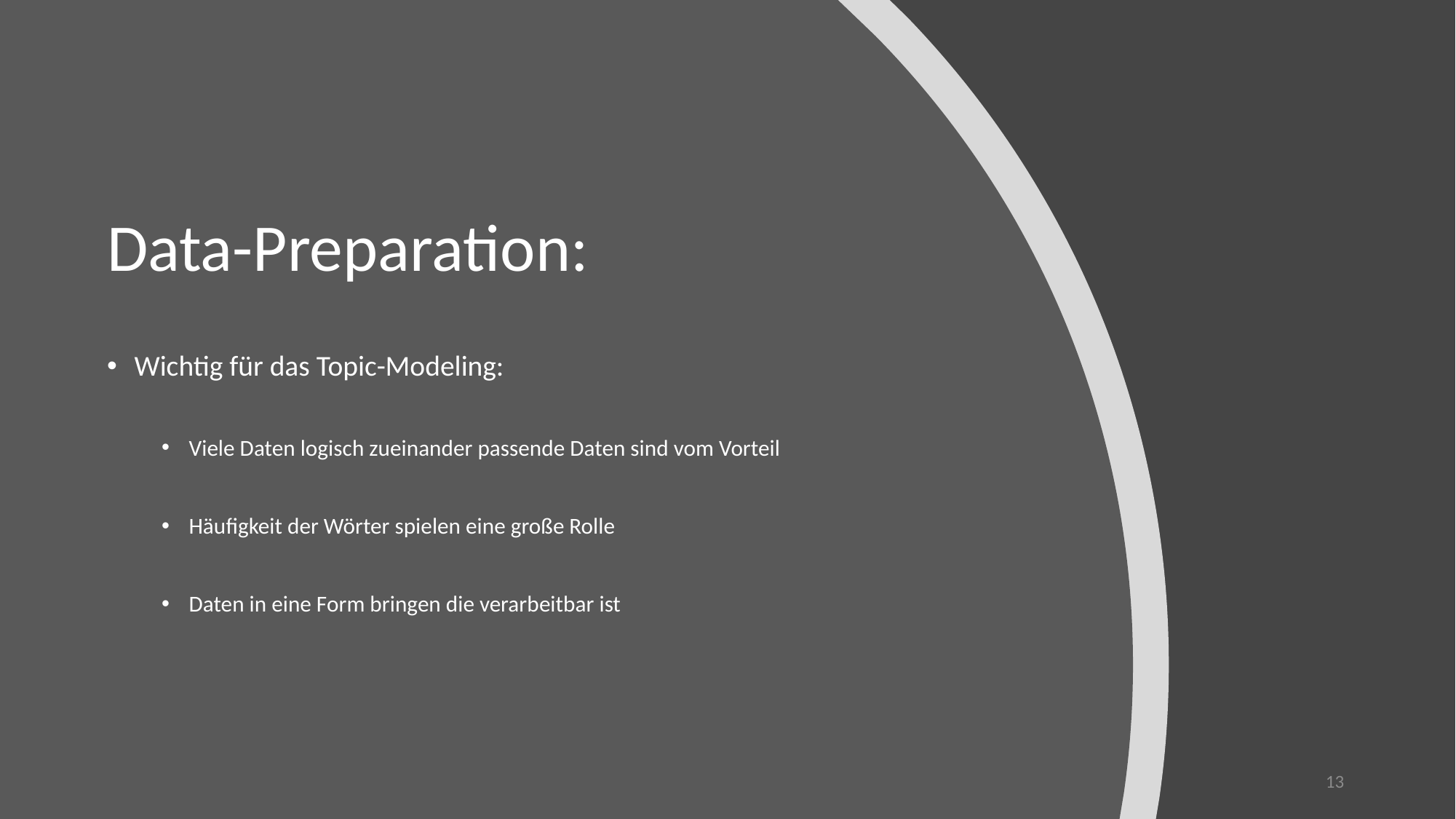

# Data-Preparation:
Wichtig für das Topic-Modeling:

Viele Daten logisch zueinander passende Daten sind vom Vorteil

Häufigkeit der Wörter spielen eine große Rolle

Daten in eine Form bringen die verarbeitbar ist

13